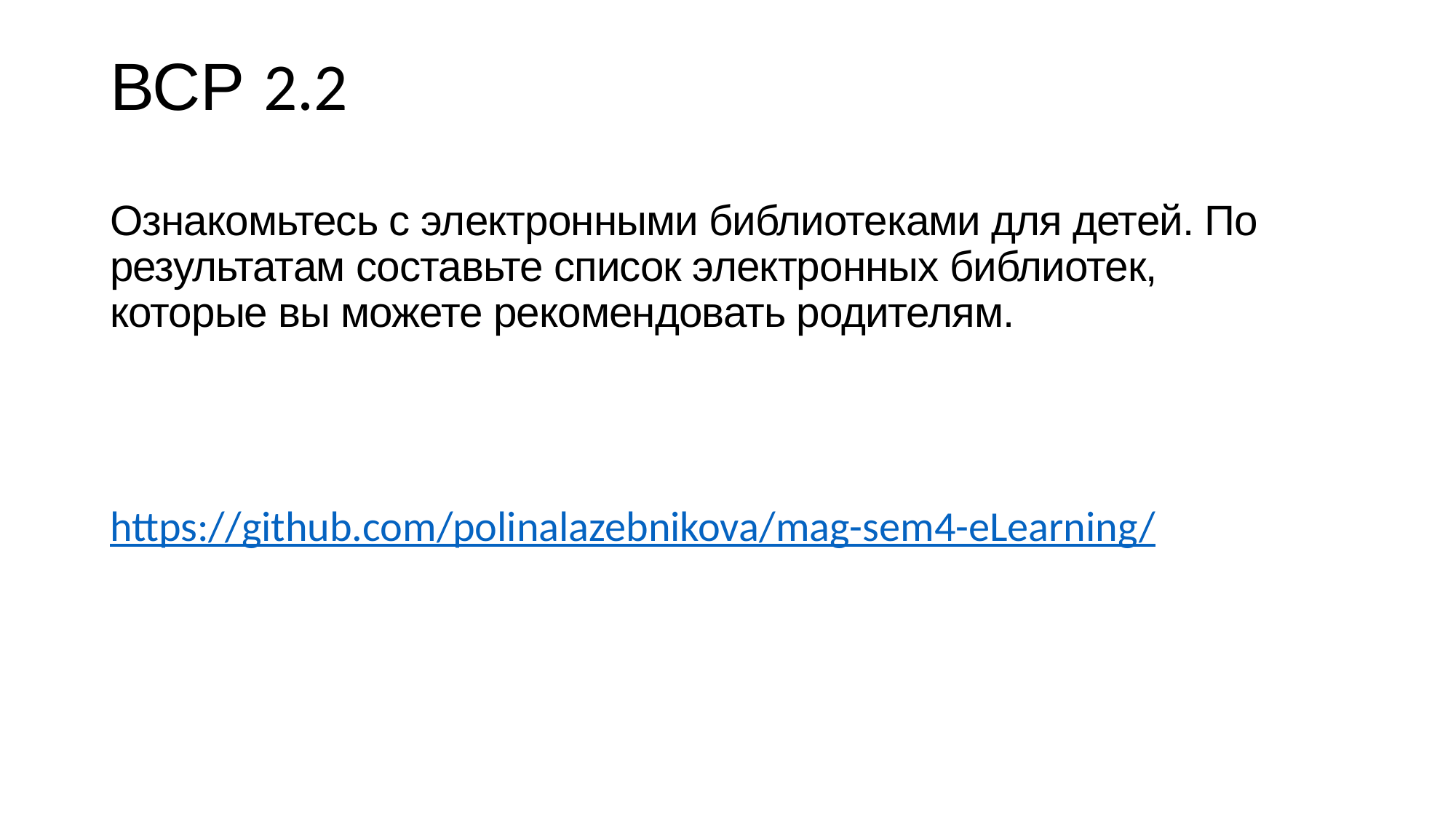

ВСР 2.2

Ознакомьтесь с электронными библиотеками для детей. По результатам составьте список электронных библиотек, которые вы можете рекомендовать родителям.
https://github.com/polinalazebnikova/mag-sem4-eLearning/